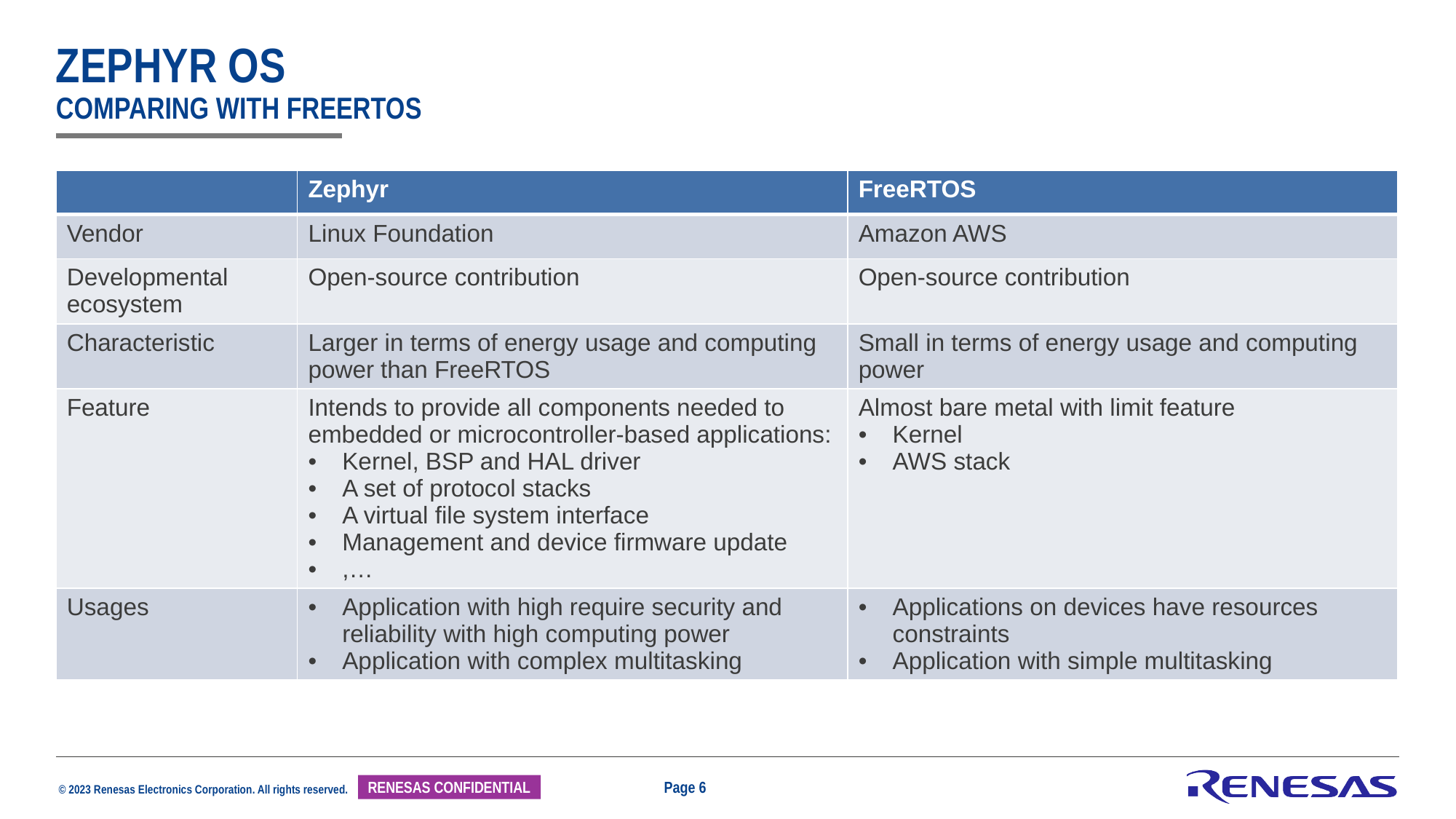

# Zephyr os comparing with freertos
|  | Zephyr | FreeRTOS |
| --- | --- | --- |
| Vendor | Linux Foundation | Amazon AWS |
| Developmental ecosystem | Open-source contribution | Open-source contribution |
| Characteristic | Larger in terms of energy usage and computing power than FreeRTOS | Small in terms of energy usage and computing power |
| Feature | Intends to provide all components needed to embedded or microcontroller-based applications: Kernel, BSP and HAL driver A set of protocol stacks A virtual file system interface Management and device firmware update ,… | Almost bare metal with limit feature Kernel AWS stack |
| Usages | Application with high require security and reliability with high computing power Application with complex multitasking | Applications on devices have resources constraints Application with simple multitasking |